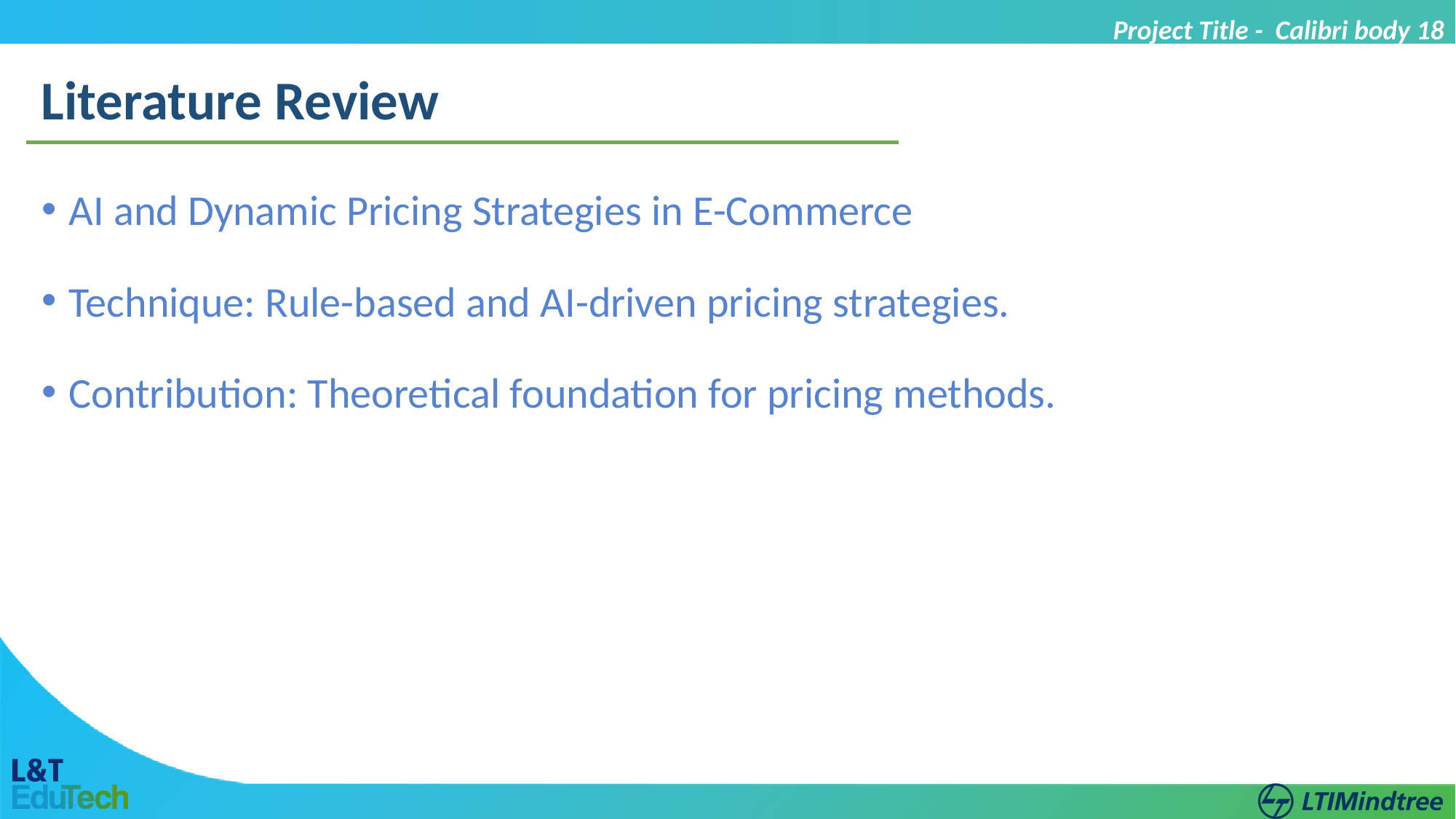

Project Title -  Calibri body 18

Literature Review
AI and Dynamic Pricing Strategies in E-Commerce
Technique: Rule-based and AI-driven pricing strategies.
Contribution: Theoretical foundation for pricing methods.